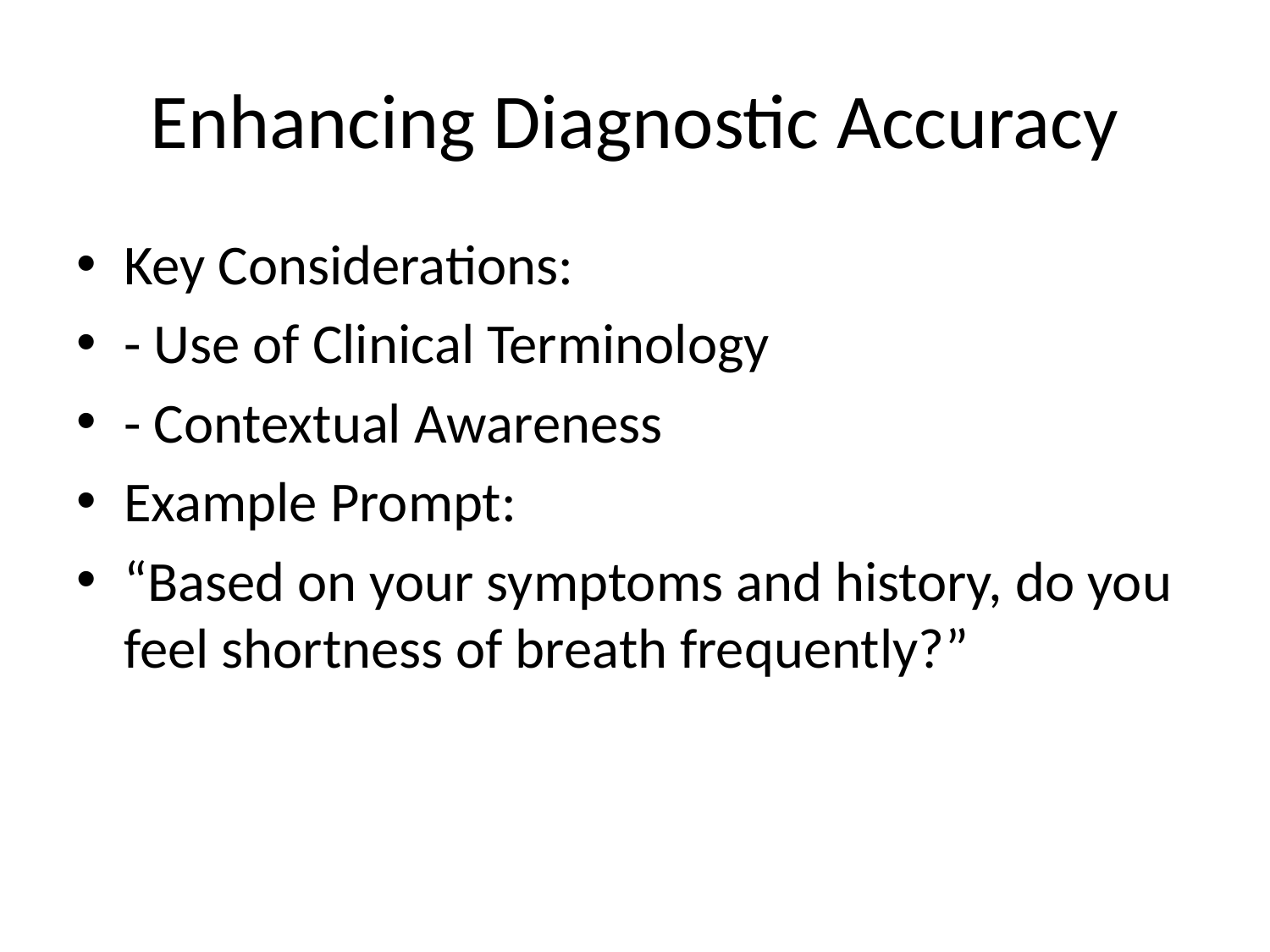

# Enhancing Diagnostic Accuracy
Key Considerations:
- Use of Clinical Terminology
- Contextual Awareness
Example Prompt:
“Based on your symptoms and history, do you feel shortness of breath frequently?”